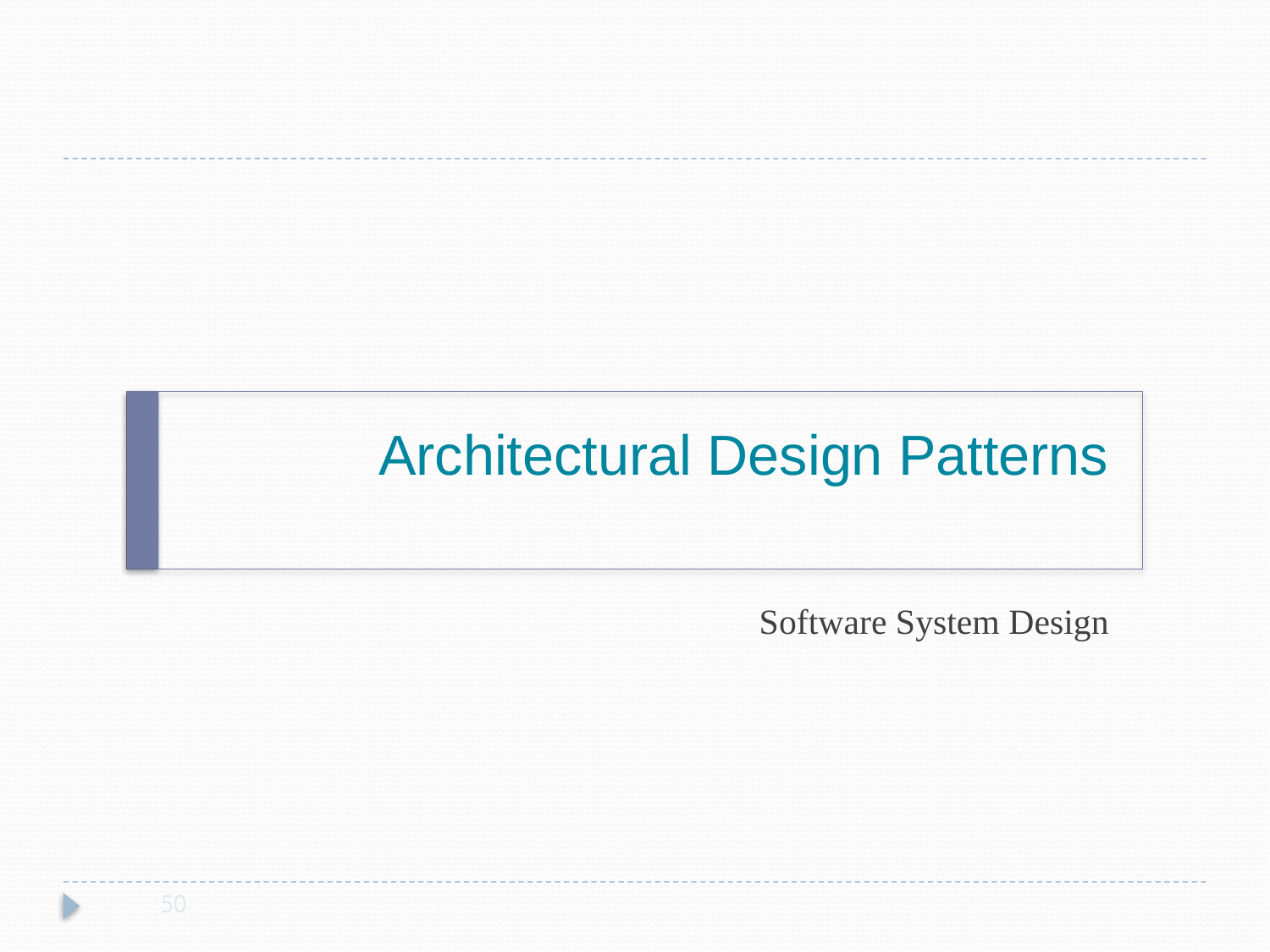

# Architectural Design Patterns
Software System Design
50